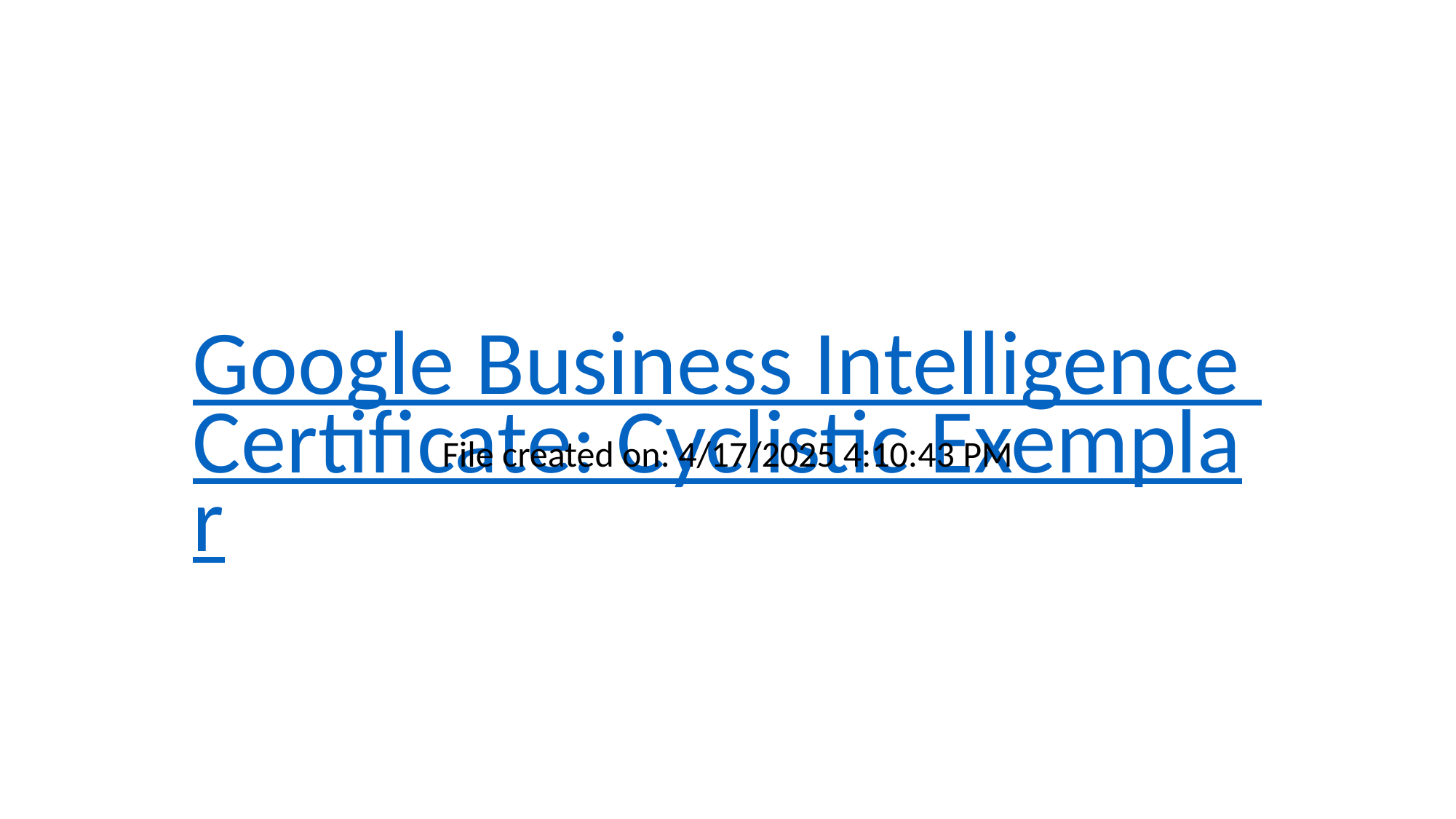

# Google Business Intelligence Certificate: Cyclistic Exemplar
File created on: 4/17/2025 4:10:43 PM